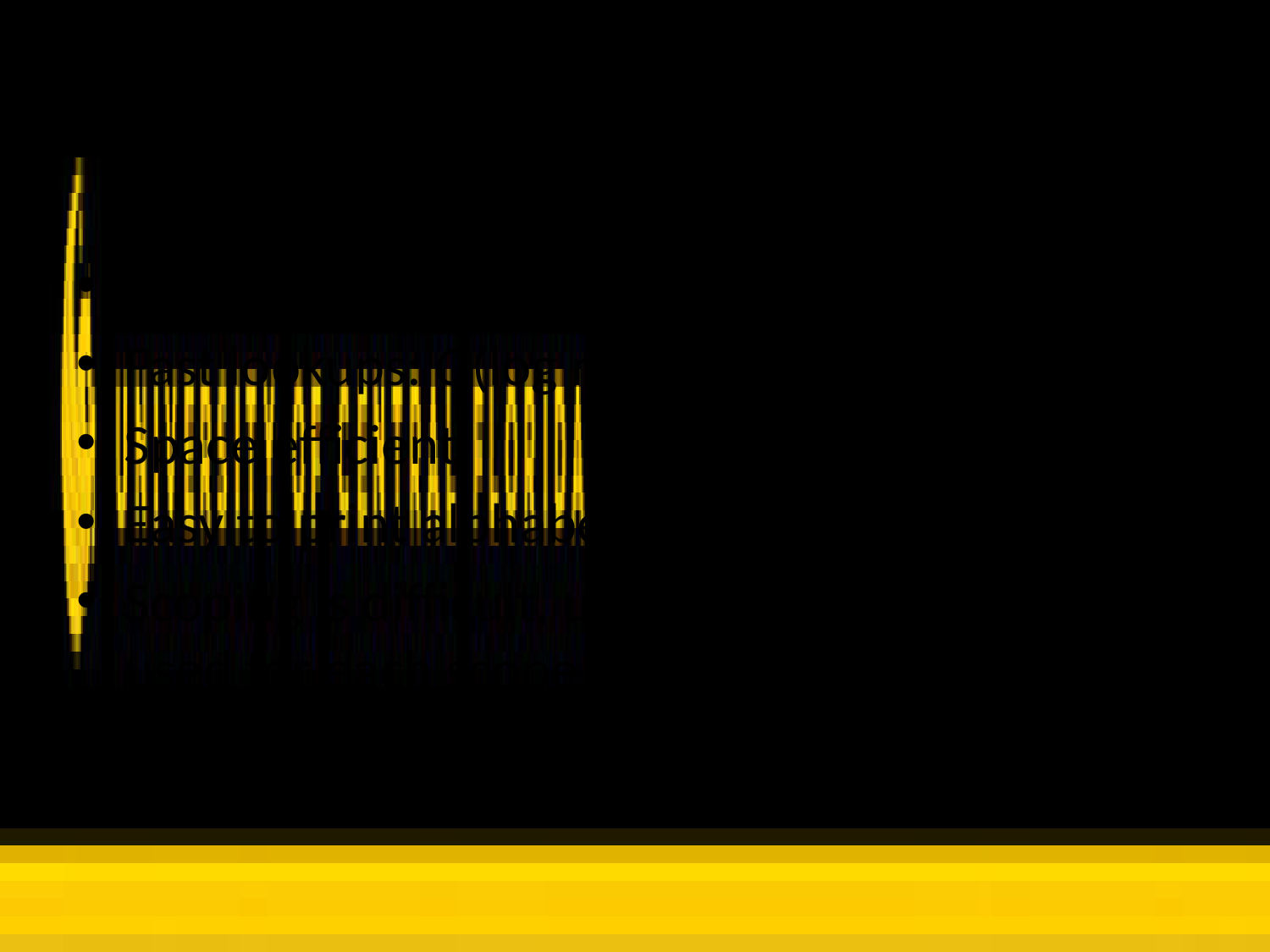

# Symbol Table: Binary Tree
Fast inserts: O(log n)
Fast lookups: O(log n)
Space efficient.
Easy to print alphabetized list of names.
Scoping is difficult, unless a different tree is used for each scope.